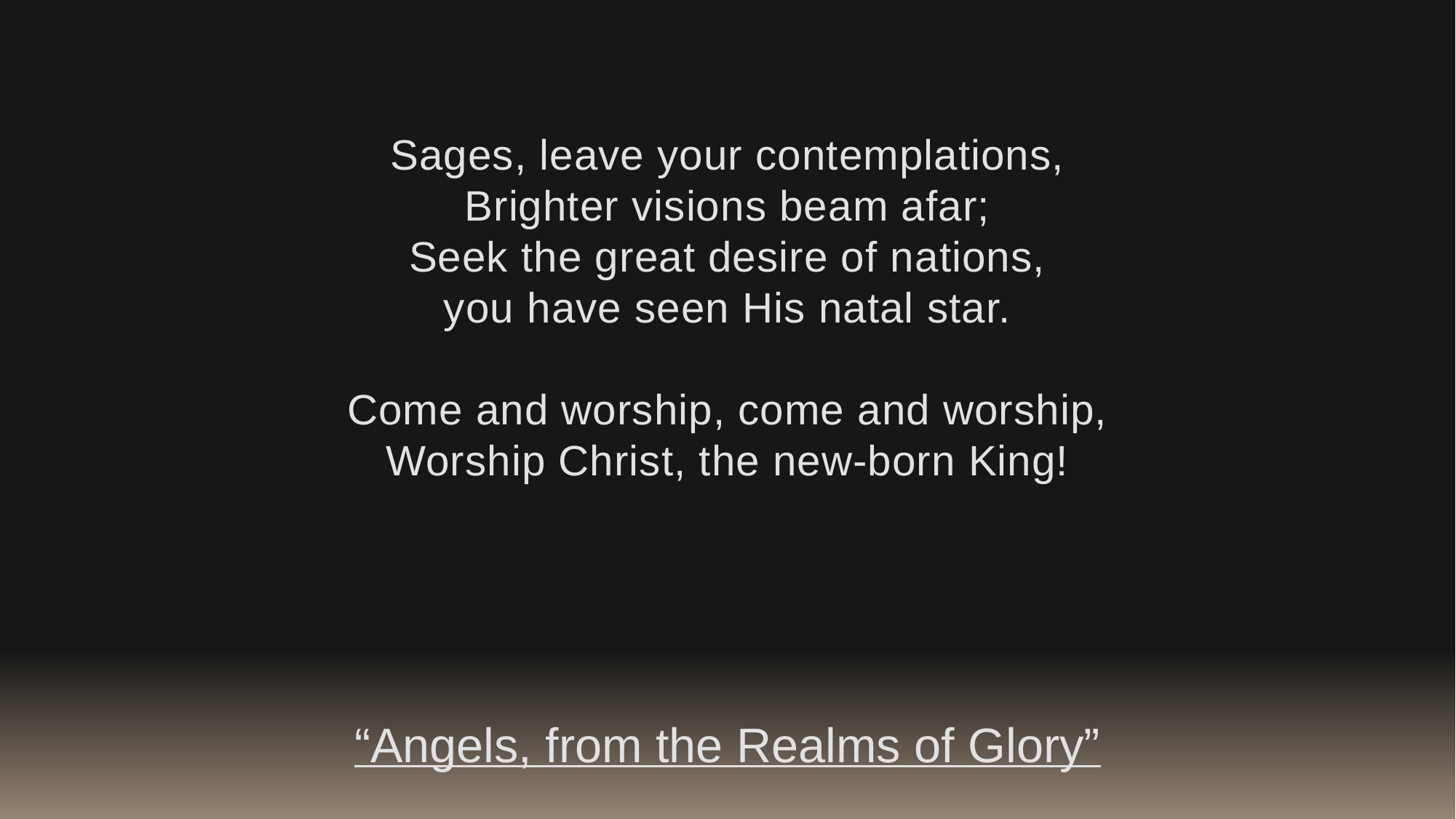

Sages, leave your contemplations,
Brighter visions beam afar;
Seek the great desire of nations,
you have seen His natal star.

Come and worship, come and worship,
Worship Christ, the new-born King!

“Angels, from the Realms of Glory”